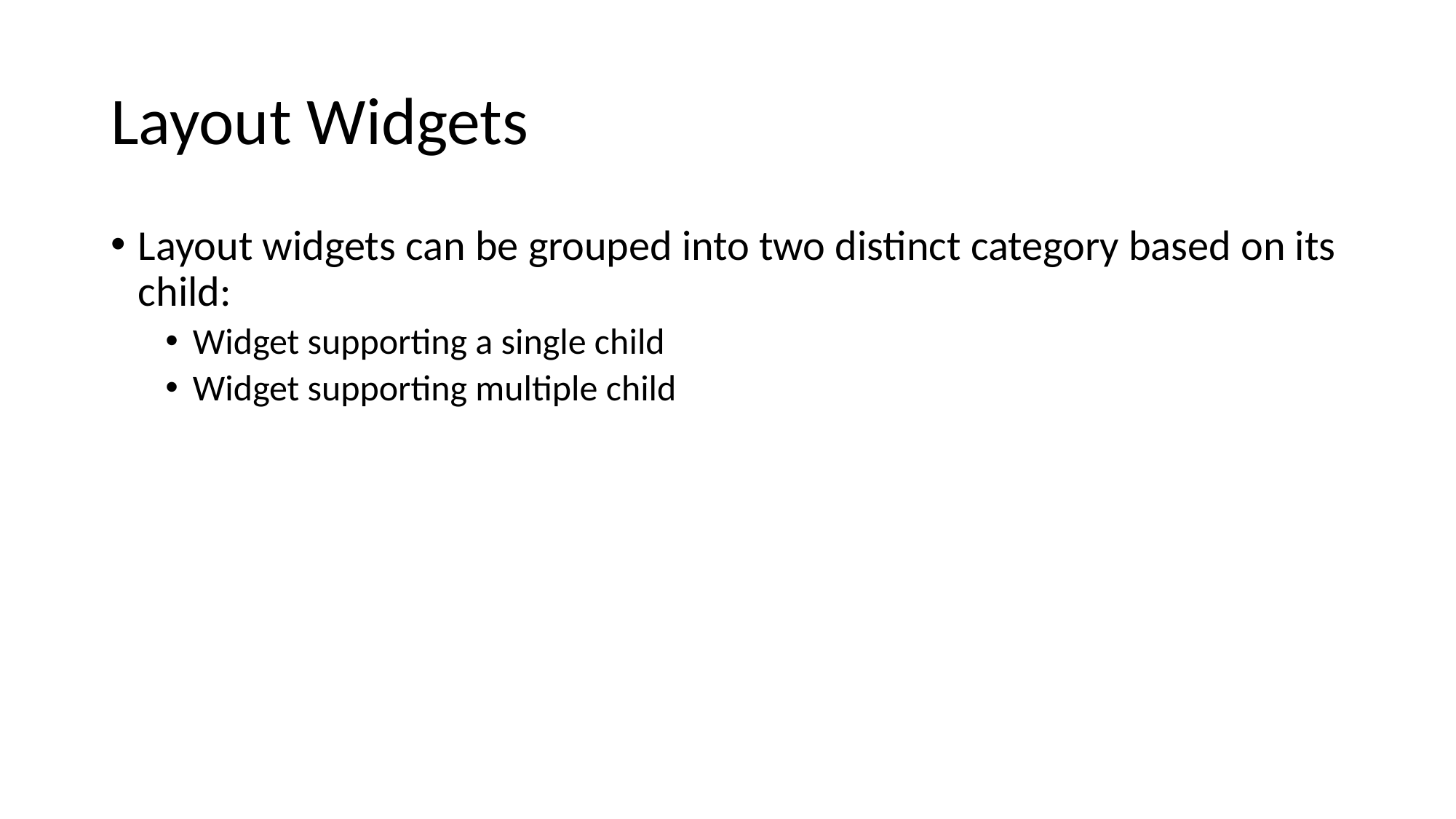

# Layout Widgets
Layout widgets can be grouped into two distinct category based on its child:
Widget supporting a single child
Widget supporting multiple child